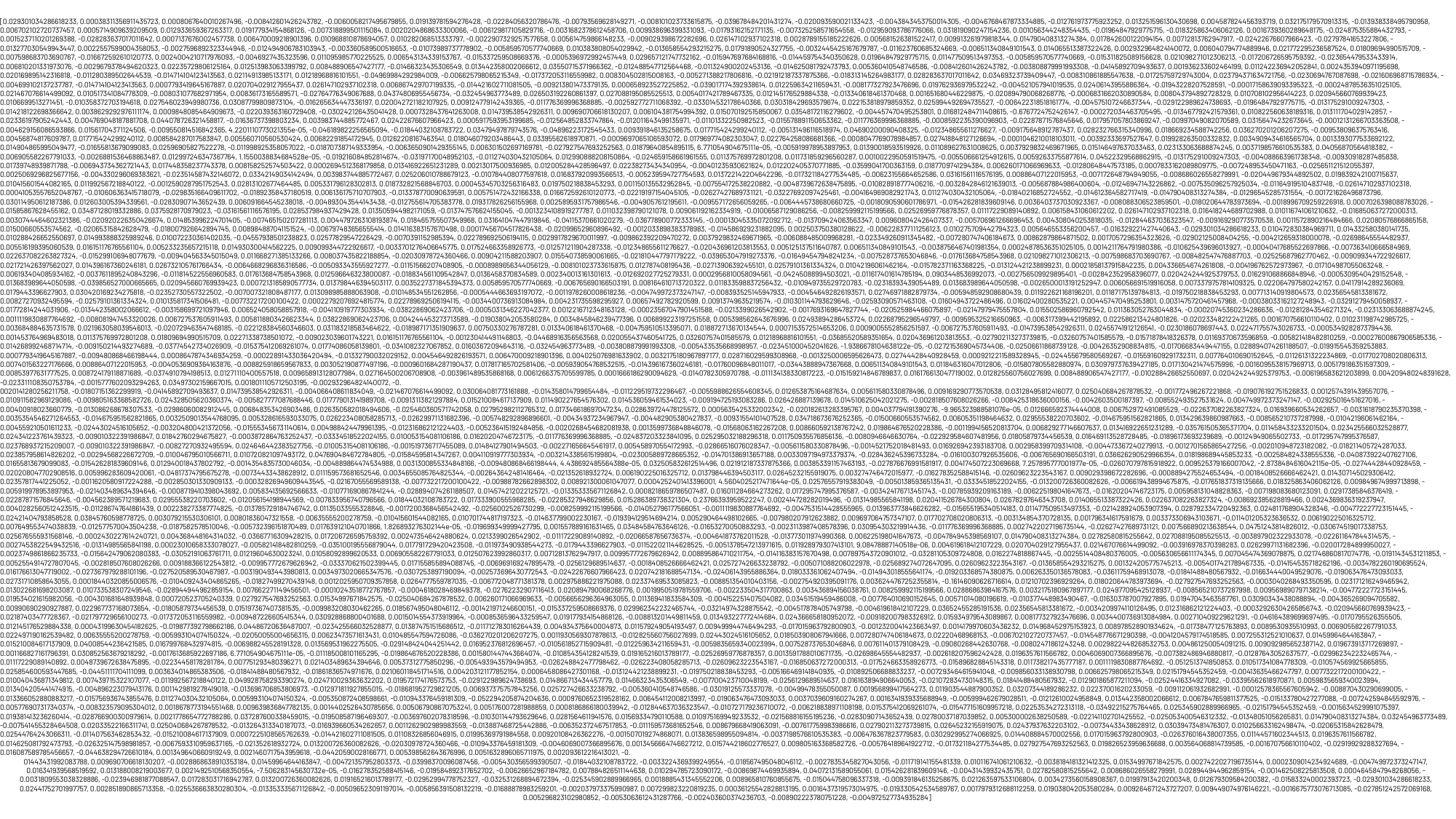

[0.029301034286618233, 0.00038311356911435723, 0.0008067640010267496, -0.008412601426243782, -0.0060058217495679855, 0.019139781594276428, -0.02284056320786476, -0.00793569628149271, -0.008101023733615875, -0.039678484201431274, -0.020093590021133423, -0.0043843453750014305, -0.0046768467873334885, -0.012761973775923252, 0.013251596130430698, 0.004587824456393719, 0.032175179570913315, -0.013938338495790958, 0.006702102720737457, 0.0005714909639209509, 0.012933659367263317, 0.019177934154868126, -0.007318899501115084, 0.0020204868633300066, -0.006129817105829716, -0.0031682378612458706, 0.009938696399331093, -0.01793162152171135, -0.007325258571654558, -0.012959093786776066, 0.031819090247154236, 0.001056344248354435, -0.01964847929775715, -0.018325863406062126, 0.0016739360289648175, -0.024875355884432793, -0.0015237110201269388, -0.028283637017011642, 0.0007137676002457738, 0.006470009218901396, 0.010968810878694057, 0.010282068513333797, -0.0022907329257577658, 0.005614759866148233, -0.009029398672282696, 0.026147102937102318, 0.0028789155185222626, 0.005681526381522417, 0.009913261979818344, 0.014790408313274384, 0.017842600122094154, 0.00712813762947917, -0.02422676607966423, -0.02797841653227806, -0.013277030549943447, 0.0022557599004358053, -0.0027596892323344946, -0.012494906783103943, -0.003360589500516653, -0.01073989737778902, -0.005859570577740669, 0.010383808054029942, -0.013658554293215275, 0.01791890524327755, -0.0032445425167679787, -0.011623760685324669, -0.006511340849101543, 0.014065513387322426, 0.002932964824140072, 0.006040794774889946, 0.021772295236587524, 0.01809694990515709, -0.007598683703690767, -0.016672592610120773, 0.0024004210717976093, -0.0046927435323596, 0.011095985770225525, 0.006543134339153767, -0.015337259508669376, -0.0005396972992457449, 0.029657121747732162, -0.015947697684168816, -0.014459754340350628, 0.01964847929775715, 0.011477509513497353, -0.005859570577740669, -0.015311825089156628, 0.021098271012306213, -0.017206726595759392, -0.023654479533433914, 0.006810201331973076, -0.0029679378494620323, 0.02235729806125164, 0.012513983063399792, 0.008488906547427177, -0.01466323435306549, 0.013442358002066612, 0.03550715371966362, -0.012488547712564468, -0.011324900202453136, -0.014625081792473793, 0.005360410548746586, -0.008412601426243782, -0.003808879991993308, -0.04145892709493637, 0.001936233602464199, 0.011242236942052841, 0.0024353940971195698, 0.020169895142316818, -0.011280389502644539, -0.014714104123413563, 0.02114913985133171, 0.01218968816101551, -0.04969984292984009, -0.006625798065215349, -0.017372053116559982, 0.008304502815008163, -0.005271388217806816, -0.021912187337875366, -0.018313145264983177, 0.028283637017011642, 0.03469323739409447, -0.008310861885547638, -0.01725759729743004, 0.023794371634721756, -0.0230694767087698, -0.021606968715786934, -0.004699102137237787, -0.014714104123413563, 0.0007793419645167887, 0.020704029127955437, 0.026147102937102318, 0.006867429707199335, -0.014421602711081505, -0.009213801473379135, 0.000658923527225852, -0.039017174392938614, 0.012259634211659431, -0.008177327923476696, 0.019762936979532242, -0.004521057941019535, 0.02406143955886364, -0.01943228207528591, -0.00017158639093395323, -0.00024878536351025105, 0.021467076614499092, 0.010517341084778309, -0.008031077682971954, 0.00836173165589571, -0.02764776349067688, 0.04374806955456734, -0.032454963773489, 0.026503192260861397, 0.027088195085525513, 0.0054017421789467335, 0.012145176529884338, -0.013340618461370468, 0.001651680446229875, -0.020894790068268776, -0.0006831662030890584, 0.008043794892728329, 0.010708102956414223, 0.020945660769939423, 0.0106699513271451, -0.010358372703194618, 0.027546023949980736, 0.03087799809873104, -0.016265634447336197, 0.020042721182107925, 0.009124779142439365, -0.011776369996368885, -0.002592772711068392, -0.033014532178640366, 0.030318429693579674, 0.022153818979859352, 0.025994492694735527, -0.006422318518161774, -0.004575107246637344, -0.029122989624738693, -0.01964847929775715, -0.013175291009247303, -0.014218122698366642, 0.0038629292976111174, 0.0009848085464909673, -0.022039363160729408, -0.030242126435041428, 0.0007328437641263008, 0.014739538542926311, 0.009690706618130207, 0.006104381754994392, 0.015070192515850067, 0.03548172116279602, -0.004457470495253801, 0.016812484711408615, -0.6767724752426147, -0.000272034463705495, -0.013467792421579361, 0.010822560638189316, 0.013111704029142857, -0.02336197905242443, 0.004769048187881708, 0.044078726321458817, -0.01636737398803234, 0.003983744885772467, 0.02422676607966423, 0.0005917593953199685, -0.012564852833747864, -0.012011643499135971, -0.01101332250982523, -0.015578891150653362, -0.011776369996368885, -0.0008592235390096903, -0.02287871576845646, 0.017957057803869247, -0.00997049082070589, 0.03156474232673645, -0.00012131266703363508, -0.004629156086593866, 0.01561704371124506, -0.009550814516842365, 4.2201110773021355e-05, -0.046189822256565094, -0.01844032108783722, 0.03479497879743576, -0.04896223172545433, 0.009391846135258675, 0.017715424299240112, -0.005131496116518974, 0.04690200090408325, -0.012348655611276627, -0.009175648912787437, 0.028232766315340996, 0.018669234588742256, 0.036270201206207275, -0.009538096375763416, 0.00456874817609787, 0.017715424299240112, 0.008584287017583847, 0.005560710560530424, 0.00682291854172945, 0.01262208167463541, 0.018046079203486443, 0.03395562618970871, -0.0009697065106593072, 0.017969774082303047, 0.022764258086681366, -0.0008047769078984857, 0.027418848127126694, -0.0001046210018103011, -0.00392333697527647, 0.019928263500332832, 0.0034909434616565704, 0.0013393077533692122, 0.014904865995049477, -0.01655813679099083, 0.02596905827522278, -0.011998925358057022, -0.018707387149333954, -0.0063650901429355145, 0.006301502697169781, -0.027927547693252563, 0.01879640854895115, 6.771054904675111e-05, -0.005919978953897953, 0.01390018593519926, 0.011089627631008625, 0.0037929832469671965, 0.015146497637033463, 0.023133063688874245, 0.0037198576610535383, 0.04056870564818382, -0.006905582267791033, -0.0026881536468863487, 0.012997246347367764, 1.1550038834684528e-05, -0.019216084852814674, -0.03197170048952103, -0.011274030432105064, 0.012990888208150864, -0.024659158661961555, 0.011375769972801208, 0.011731859296560287, 0.0010022950591519475, -0.005506661254912615, 0.00592633755877614, 0.04522329568862915, -0.013175291009247303, -0.004088663961738348, -0.00930918287485838, 0.01739748939871788, -0.006943734362721443, 0.017448358237743378, 0.008158252574503422, 0.0002694512368179858, 0.013416922651231289, 0.00213017500936985, 0.012005284428596497, 0.02238273434340954, -0.00401235930621624, 0.012202405370771885, -0.03599041700363159, 0.0187709741294384, 0.006260171066969633, -0.01280648447573185, 0.0007833162089809775, -0.007248953450471163, -0.025651121512055397, 0.0025069296825677156, -0.004330296069383621, -0.023514587432146072, 0.03342149034142494, 0.003983744885772467, 0.025206010788679123, -0.010784408077597618, 0.016837920993566513, -0.005239594727754593, 0.013722142204642296, -0.017321184277534485, -0.00623155664652586, 0.03161561116576195, 0.00886407122015953, -0.007172648794949055, -0.008686026558279991, -0.020449679344892502, 0.019839242100715637, 0.010415601544082165, 0.011992567218840122, -0.0012590287951752543, 0.02813102677464485, 0.005331796128302813, 0.018732821568846703, 0.00045345703256316483, 0.019750218838453293, 0.001150135532952845, -0.007554172538220882, -0.0048739672638475895, -0.010828918777406216, -0.0032842846121639013, -0.005687884986400604, -0.01246947143226862, -0.007535096257925034, -0.011649195104837418, -0.026147102937102318, 0.00041053557652048767, -0.010606363415718079, -0.029835166409611702, -0.01892358437180519, 0.006136175710707903, -0.013378770090639591, 0.005751472432166338, 0.016672592610120773, -0.02219197154045105, -0.02627427689731121, -0.03227692097425461, -0.004164969082921743, 0.011274030432105064, -0.01840216852724552, -0.014612364582717419, -0.014790408313274384, -0.01296545285731554, -0.001721626496873796, 0.030114950612187386, 0.012603005394339561, -0.02830907143652439, 0.006091664545238018, -0.004893043544143438, -0.012755614705383778, 0.019317826256155968, 0.0025895931757986546, -0.0049057612195611, -0.009557172656059265, -0.0064445738680660725, -0.0018090590601786971, -0.015426281839609146, 0.0036403737030923367, -0.008088306523859501, -0.018020644783973694, -0.0018996709259226918, 0.0007026398088783026, -0.01585867628455162, 0.03487128019332886, 0.0375928170979023, -0.03161561116576195, 0.028537984937429428, 0.013505944982171059, -0.013747576624155045, -0.0013234108919277787, 0.011032398790121078, 0.009061192162334919, -0.01006587129086256, -0.008259992115199566, 0.02526959776878357, 0.01117229089140892, 0.006158431060612202, 0.026147102937102318, 0.016418244689702988, 0.010116741061210632, -0.016850637272000313, 0.0030744464602321386, -0.020920226350426674, 0.014853996224701405, -0.007465150207281113, 0.0044797263108193874, 0.018465755507349968, 0.031641047447919846, -0.04115370661020279, -0.036778900772333145, -0.00013045335072092712, -0.013709424063563347, 0.009608042426407337, -0.005706961266696453, 0.004308040253818035, -0.012844637036323547, -0.009169290773570538, 0.0011572890216484666, 0.02080576866865158, 0.01500660553574562, -0.02065315842628479, -0.018007926642894745, 0.008984887041151524, -0.006797483656555414, 0.014116383157670498, 0.00017456704517826438, -0.02099652960896492, -0.0012033898383378983, -0.014586929231882095, 0.002503750380128622, -0.006228377111256123, 0.010275709442794323, 0.005646553356200457, -0.016329221427440643, -0.029301034286618233, 0.010472830384969711, 0.014332580380141735, 0.010288426652550697, 0.014993888325989246, 0.010072230361402035, -0.04557938501238823, 0.02577829547226429, -0.0070391152985394, 0.022789692506194115, 0.0029917829670011997, -0.009862392209470272, 0.0037929832469671965, -0.006088485009968281, -0.023349260911345482, -0.007280747406184673, 0.00862879864871502, 0.0017057296354323626, -0.02902125008404255, -0.004212659318000078, -0.02698645554482937, 0.005516199395060539, 0.016151176765561104, 0.005233235657215118, 0.014930300414562225, 0.009099344722926617, -0.0033701276406645775, 0.017524663358926773, -0.012571211904287338, -0.012348655611276627, -0.020436961203813553, 0.005125137511640787, 0.006511340849101543, -0.0038756467401981354, 0.00024878536351025105, 0.0014211764791980386, -0.010625439696013927, -0.00040417685522697866, -0.007363410666584969, 0.022637082263827324, -0.015299106948077679, -0.009404563345015049, 0.011668271385133266, 0.008037435822188854, -0.02030978724360466, 0.00904211588203907, 0.015540738590061665, -0.021810447797179222, -0.039653047919273376, -0.016494547948241234, -0.007528737653046846, -0.017613684758543968, 0.021098271012306213, -0.007598683703690767, -0.008482547476887703, -0.02525687962770462, -0.009099344722926617, 0.021721426397562027, 0.014396167360246181, 0.026732105761766434, -0.0064668296836316586, -0.005093343555927277, -0.01151566207408905, -0.0008989656344056129, -0.008101023733615875, 0.012787408195436, -0.02713906392455101, 0.02579101361334324, 0.01042196061462164, -0.015782371163368225, -0.013124421238899231, 0.00021858137915842235, 0.004336654674261808, -0.004196762572973967, -0.017104987055063248, -0.006193404085934162, -0.0037611895240843296, -0.011814522556960583, 0.017613684758543968, 0.012596646323800087, -0.018834561109542847, 0.0136458370834589, 0.002340013161301613, -0.012692027725279331, 0.0002956810058094561, -0.04245088994503021, -0.011617401614785194, 0.0903448536992073, -0.002756509929895401, -0.002842352958396077, 0.020424244925379753, 0.016291068866848946, -0.0005309540429152548, -0.013683989644050598, -0.039856527000665665, 0.020945660769939423, 0.0007213185890577734, 0.013798446394503117, 0.0035227371845394373, 0.005859570577740669, -0.006765690166503191, 0.008164610713720322, 0.011833598837256432, -0.010949735529720783, -0.02318393439054489, 0.013683989644050598, -0.0026500013191252947, 0.006056691519916058, 0.0073379757814109325, 0.022064797580242157, 0.04117914289236069, 0.0179443396627903, 0.030420169234275818, -0.02352730557322502, -0.007007321808487177, 0.013098985888063908, -0.010148534551262856, -0.0005444663693197072, -0.0011978260008618236, -0.004749972373247147, -0.008393525145947933, -0.004546492826193571, 0.02746971882879734, -0.005948592908680439, 0.011922621168196201, 0.01187175139784813, -0.019750218838453293, 0.007713140919804573, 0.02356545813381672, 0.00827270932495594, -0.02579101361334324, 0.010135817341506481, -0.007732217200100422, 0.00022792076924815774, 0.022789692506194115, -0.0034400736913084984, 0.004231735598295927, 0.00657492782920599, 0.00913749635219574, -0.010301144793629646, -0.02593090571463108, -0.01604943722486496, 0.01602400280535221, 0.004457470495253801, 0.0031475720461457968, -0.00038033162127248943, -0.03291279450058937, -0.01772814244031906, -0.013442358002066612, -0.003158699721097946, 0.006524058058857918, -0.004110919777303934, -0.03822869062423706, -0.0005031346227042377, 0.0012216712348163128, -0.00023567047901451588, -0.0213399026542902, -0.0017693169647827744, -0.020525984466075897, -0.02147979475557804, 0.015502586960792542, 0.011363052763044834, -0.00020745360234286636, -0.012812843546271324, -0.023133063688874245, 0.0011119830887764692, -0.008081947453320026, 0.006727537605911493, 0.0058118803426623344, 0.03822869062423706, 0.004244453273713589, -0.019038042053580284, 0.0034845846239477396, 0.006899223197251558, 0.005398562643676996, 0.02493894286453724, 0.02268795296549797, -0.009595325216650963, -0.006317399442195892, 0.022586213424801826, -0.020233482122421265, 0.001670756610110402, 0.010231198742985725, -0.003684884635731578, 0.021963058039546013, -0.020729463547468185, -0.022128384560346603, 0.031183218583464622, -0.018987171351909637, 0.00750330276787281, 0.013340618461370468, -0.004759510513395071, 0.018872713670134544, 0.0007153572514653206, 0.0009005552856251597, -0.006727537605911493, -0.014739538542926311, 0.02455741912126541, -0.0230186078697443, 0.022471755743026733, -0.0005349282873794436, 0.001453764969483018, 0.011375769972801208, 0.01809694990515709, 0.02271338738501072, -0.009023039601743221, 0.016151176765561104, -0.001230414491146803, -0.04468916356563568, 0.020055437460541725, 0.03260757401585579, 0.01218968816101551, -0.03685520589351654, 0.020436961203813553, -0.027902113273739815, -0.03260757401585579, -0.01571878418326378, 0.01169370673596859, -0.005821418482810259, -0.00027600867906585336, -0.014268992468714714, -0.009150214493274689, -0.03774542734026909, -0.015375412069261074, 0.01774086058139801, -0.0341082327067852, 0.01603672094643116, -0.032454963773489, -0.003808879991993308, -0.005433535668998957, -0.023451000452041626, -1.9386678104638122e-05, -0.027215369045734406, -0.02506611868739128, -0.00426352908834815, -0.01706683449447155, 0.028894074261188507, -0.019915545359253883, 0.0007793419645167887, -0.009480868466198444, 0.0008647874346934259, -0.00022891433036420494, -0.01332790032029152, 0.004546492826193571, 0.006470009218901396, 0.004025076981633902, 0.0032175180967897177, 0.028716029599308968, -0.0013250006595626473, 0.02744428440928459, 0.0009212211589328945, -0.024455679580569267, -0.015591609291732311, 0.007764010690152645, -0.01126131322234869, -0.017702708020806313, 0.007401563227176666, 0.00886407122015953, -0.0040536909364163876, -0.008825918659567833, 0.003052190877497196, -0.0009601684287190437, 0.017817165702581406, -0.005939054768532515, -0.014396167360246181, -0.01760096848011017, -0.03443888947367668, 0.006511340849101543, 0.011846316047012806, -0.015807805582880974, 0.030979737639427185, 0.017130421474575996, -0.0016095538157969713, 0.005179186351597309, -0.00853977631777525, 0.008724179118871689, -0.0374910794198513, 0.01271110400557518, 0.009658913128077984, 0.027164500206708908, -0.003961489535868168, 0.0061266375705599785, 0.0001666186290094629, -0.0140782305970788, -0.011134138330817223, -0.015159214846789837, 0.016176613047719002, 0.012825560756027699, 0.008488906547427177, -0.010288426652550697, 0.020424244925379753, -0.006196583621203899, 0.004209480248391628, -0.023311108350753784, -0.0015777602093294263, 0.03497302159667015, 0.0018011105712503195, -0.002932964824140072, -0.0020141280256211758, -0.01807151362299919, -0.04145892709493637, 0.014739538542926311, -0.004066408611834049, -0.021467076614499092, 0.030064081773161888, -0.014358014799654484, -0.011229519732296467, -0.0055988626554608345, 0.012653875164687634, 0.005611580330878496, 0.009169290773570538, 0.03128495812416077, 0.025040684267878532, -0.001772496267221868, -0.019076192751526833, 0.0012574391439557076, -0.010911582969129086, -0.009805163368582726, 0.024328505620360374, -0.005827777087688446, 0.017779013141989708, -0.00913113821297884, 0.015210084617137909, 0.011490227654576302, 0.014536059461534023, -0.009194725193083286, 0.026426887139678, 0.014510625042021275, -0.002818507608026266, -0.008425318636000156, -0.0042603500187397, -0.008552493527531624, 0.004749972373247147, -0.002925016451627016, -0.00400918023660779, -0.013086268678307533, -0.02986060082912445, 0.006848353426903486, 0.026350582018494606, -0.025460360571742058, 0.027952982112765312, 0.017346618697047234, 0.028639724478125572, 0.0005635425332002342, -0.020182613283395767, 0.004037794191390276, -9.965323988581076e-05, 0.012666592374444008, 0.006752972491085529, -0.022637082263827324, 0.016939660534262657, -0.0031618790235370398, -0.0035354546271264553, -0.014675951562821865, 0.0032509013544768095, 0.005328616593033075, 0.026223408058285713, -0.02629971131682396, -0.005748292896896601, -0.00434937234967947, -0.004482905380427837, -0.00931554101407528, 0.034718673676252365, -0.01500660553574562, 0.00605351198464632, 0.02955538220703602, -0.014675951562821865, 0.013429639860987663, -0.008565210737287998, -0.01042196061462164, -0.004559210501611233, -0.02443024516105652, -0.003204800421372056, -0.015553456731140614, 0.004988424479961395, -0.012316862121224403, -0.005236415192484856, -0.0020268454682081938, 0.0013599736848846078, -0.01568063162267208, 0.008660592138767242, 0.019864676520228386, -0.0011994156520813704, 0.006829277146607637, 0.013416922651231289, -0.035761505365371704, 0.011458433233201504, 0.023425566032528877, 0.024341223761439323, -0.009010322391986847, 0.01842760294675827, -0.0003872864763252437, -0.03334518522024155, 0.010053154081106186, 0.01620204746723175, -0.011776369996368885, -0.024837203323841095, 0.025295032188296318, 0.011750935576856136, -0.0080946646630764, -0.022929584607481956, 0.01805879734456539, 0.016469113528728485, -0.01896173693239689, -0.00124949065502733, -0.017295747995376587, 0.023768937215209007, -0.009010322391986847, -0.00827270932495594, 0.024646442383527756, -0.010053154081106186, -0.001519736717455089, 0.01484127901494503, -0.002271656645461917, 0.005458970554172993, -0.02866516076028347, -0.005611580330878496, -0.0014521752018481493, 0.016926942393183708, 0.002958399709314108, -0.004473367240279913, -0.0012701565865427256, -0.002010948723182082, -0.018211405724287033, 0.023857958614826202, -0.00294568226672709, -0.010046795010566711, 0.010720821097493172, 0.047690484672784805, -0.01584595814347267, 0.004110919777303934, -0.0032143385615199804, -0.023005889728665352, -0.014701386913657188, 0.0033097194973379374, -0.028436245396733284, -0.016100307926535606, -0.006765690166503191, 0.036626290529966354, 0.018198689445853233, -0.002584824338555336, -0.040873922407627106, 0.01655813679099083, -0.015426281839609146, 0.012940018437802792, -0.0014354835730046034, -0.004889864474534988, 0.0031300855334848166, -0.009480868466198444, 4.438692485564388e-05, 0.032505832612514496, 0.021912187337875366, 0.003853391157463193, -0.027876676991581917, 0.004174507223069668, 7.257895777001977e-05, -0.026070797815918922, 0.009525379166007042, -2.8738484616042115e-05, -0.02744428440928459, -0.020208047702908516, 0.005996283609420061, -0.04817374795675278, -0.00734433438628912, 0.011159573681652546, 0.0034655085764825344, -0.002643642481416464, -0.021352618932724, 0.006190225016325712, 0.013798446394503117, 0.02645232155919075, 0.003274746472015977, -0.016278352588415146, -0.02609623223543167, 0.009029398672282696, -0.0008894275524653494, -0.0018408526666462421, 0.014307145029306412, 0.02357817441225052, -0.0011620580917224288, -0.002850301330909133, -0.00032826949609443545, -0.02167055569589138, -0.007732217200100422, -0.00988782662898302, 0.008921300061047077, 0.0004252401413396001, 4.5604025217471644e-05, 0.02576557919383049, -0.005013859365135431, -0.03334518522024155, -0.013200726360082626, -0.006619438994675875, -0.017651837319135666, 0.018325863406062126, 0.009849674999713898, -0.005919978953897953, -0.021403489634394646, -0.0008719410398043692, 0.005834135692566633, -0.010771690867841244, -0.028894074261188507, 0.014574212022125721, -0.013353335671126842, 0.0008218659786507487, 0.016011284664273262, 0.017295747995376587, -0.003424176713451743, -0.00785939209163189, -0.006225198041647673, -0.01620204746723175, 0.005958131048828363, -0.007198083680123091, 0.02917385846376419, -0.02287871576845646, -0.004562389571219683, 0.02955538220703602, -0.012056154198944569, -0.007833956740796566, 0.01844032108783722, 0.017333900555968285, -0.02285327948629856, 0.015286389738321304, 0.23766393959522247, 0.002414728282019496, -0.01314985565841198, 0.020411526784300804, 0.02678297646343708, 0.014065513387322426, 0.022637082263827324, -0.008692385628819466, 0.0024369836319237947, 0.0040282560512423515, -0.011286747641861439, 0.002238273387774825, -0.013785729184746742, 0.01135033555328846, -0.0017200368456542492, -0.0256002526730299, -0.008259992115199566, -0.014052796177566051, -0.0011119830887764692, -0.0047531514428555965, 0.013963773846626282, -0.015655195340514183, 0.011477509513497353, -0.021428924053907394, 0.028792334720492363, 0.024811768904328346, -0.004772227723151445, -0.02421404793858528, 0.03845760598778725, 0.003079215530306101, 0.00801836047321558, -0.00635555200278759, -0.010415601544082165, 0.010701744817197323, -0.014637799002230167, -0.019394129514694214, 0.005290464498102665, -0.007980207912623882, 0.009697064757347107, 0.017702708020806313, -0.003134854370728135, 0.001796341617591679, 0.003373306943103671, -0.011401205323636532, 0.006190225016325712, 0.007649553474038839, -0.012577570043504238, -0.0187582578510046, -0.005732396151870489, 0.017639121040701866, 1.826893276302144e-05, -0.019699349999427795, 0.001557889161631465, 0.03484584763646126, -0.01653270050883293, -0.0023113987408578396, 0.030954303219914436, -0.011776369996368885, 0.0027422027196735144, -0.02627427689731121, 0.007566890213638544, 0.04751243814826012, -0.030674519017338753, 0.025676555931568146, -0.0002430227614240721, 0.004368448164314032, -0.03667716309428215, 0.017206726595759392, 0.002473546424880624, 0.0213399026542902, -0.01117229089140892, -0.02066587656736374, -0.004641873762011528, -0.013773011974990368, 0.006225198041647673, -0.004784945398569107, 0.014790408313274384, 0.02782580815255642, 0.027088195085525513, -0.003897902322933078, -0.022611647844314575, -0.0027453822549432516, -0.01314985565841198, 0.00023010658333078027, -0.005821418482810259, -0.035100195556879044, 0.017791729420423508, -0.011973490938544273, -0.0179443396627903, -0.011522021144628525, -0.0051378547213971615, 0.011928979307413101, 9.08478887140518e-06, 0.004619618412107229, 0.020704029127955437, 0.021467076614499092, -0.003916978370398283, 0.02629971131682396, -0.020017284899950027, -0.0023749861866235733, -0.015642479062080383, -0.03052191063761711, 0.01219604630023241, 0.01058092899620533, 0.006905582267791033, 0.012507623992860317, 0.00712813762947917, 0.009957772679626942, 0.008895864710211754, -0.014116383157670498, 0.007897543720901012, -0.03281105309724808, 0.0162274818867445, -0.0025514408480376005, -0.005630656611174345, 0.007045474369078875, 0.021746860817074776, -0.01911434531211853, -0.0052554914727807045, -0.002818507608026266, 0.009188366122543812, -0.009957772679626942, -0.033370621502399445, 0.017155855894088745, -0.006969169247895479, -0.0256129689514637, -0.0018408526666462421, 0.025727426633238792, -0.005071088206022978, -0.025689274072647095, 0.02609623223543167, -0.013658554293215275, 0.001324205775745213, -0.0054017421789467335, -0.014154535718262196, -0.0034782260190695524, 0.016176613047719002, -0.027367979288101196, -0.027520589530467987, -0.003190493443980813, 0.0034973020665347576, -0.0307253897190094, -0.002573696430772543, -0.02422676607966423, 0.020742181688547134, -0.02406143955886364, 0.018033361062407494, -0.014943018555641174, -0.019203368574380875, 0.006263350136578083, -0.03611759468913078, -0.01841488480567932, -0.016634440049529076, -0.019063476473093033, 0.02731710858643055, 0.00018440320855006576, -0.010409243404865265, -0.01827499270439148, 0.0012025950709357858, 0.0264777559787035, -0.006772048771381378, 0.002975886221975088, 0.02337469533085823, -0.008851354010403156, -0.002754920395091176, 0.0036244767252355814, -0.16146090626716614, 0.01210702396929264, 0.018020644783973694, -0.027927547693252563, -0.0003040268493350595, 0.023171216249465942, 0.013022681698203087, 0.010733538307249546, -0.028944944962859154, 0.007662271149456501, -0.00010243518772767857, -0.0004618028469849378, -0.02762232907116413, 0.020894790068268776, 0.0019950519781559706, -0.002233504317700863, 0.003436894156038761, 0.008259992115199566, 0.02886863984167576, 0.0032175180967897177, 0.024977095425128937, -0.008565210737287998, 0.009569890797138214, -0.004772227723151445, 0.019534021615982056, -0.004301681648939848, 0.000720523705240339, 0.027927547693252563, 0.01534997671842575, -0.025040684267878532, 0.006260171066969633, -0.0056656296364963055, 0.011369411833584309, -0.004152251407504082, 0.03451519459486008, -0.007764010690152645, 0.00571014080196619, -0.010377448983490467, -0.016303787007927895, 0.01947043463587761, 0.03090343438088894, -0.004365269094705582, 0.00990690290927887, 0.022967737168073654, -0.01805879734456539, 0.015197367407381535, -0.009983208030462265, 0.018567495048046112, -0.001421971246600151, -0.015337259508669376, 0.029962342232465744, -0.03214974328875542, -0.004517878405749798, -0.004619618412107229, 0.03652455285191536, 0.02356545813381672, -0.0034209974110126495, 0.012316862121224403, -0.00032926304265856743, -0.020945660769939423, -0.02187403477728367, -0.021797729656100273, -0.017372053116559982, -0.009487226605415344, 0.030928868800401688, 0.0015014554373919964, -0.0008536596433259547, 0.019177934154868126, -0.008813201449811459, 0.013493227772414684, 0.024366658180952072, -0.009182007983326912, 0.015934979543089867, 0.008177327923476696, 0.0034400736913084984, 0.002710409229621291, -0.046164389699697495, -0.0170795526355505, 0.012145176529884338, 0.00043199630454182625, -0.019877392798662186, 0.04486720636487007, -0.023425566032528877, 0.013874751515686512, -0.011712783016264439, 0.004934375640004873, 0.011579249054193497, 0.009499944746494293, -0.017015963792800903, -0.0012320041423663497, 0.0014179970603436232, 0.014968452975153923, 0.008978528901934624, -0.01738477125763893, 0.0089530935510993, 0.006905582267791033, 0.022497190162539482, 0.00635555200278759, -0.005993104074150324, -0.02050055004656315, 0.00623473571613431, 0.010485547594726086, -0.036270201206207275, 0.0011930569307878613, -0.012825560756027699, 0.02443024516105652, 0.018503908067941666, 0.007280747406184673, 0.02220468968153, -0.006702102720737457, -0.014548776671290398, -0.0041204579174518585, 0.007255312521010637, 0.01459964644163847, -0.015210084617137909, 0.04008544236421585, 0.016799768432974815, -0.006988245528191328, 0.013569531962275505, -0.029148424044251442, 0.016952376812696457, -0.010561852715909481, -0.012259634211659431, -0.0059835659340023994, 0.007528737653046846, 0.007611401379108429, -0.09080268442630768, -0.00802471861243248, 0.0029822448268532753, 0.004861250054091215, 0.009092985652387142, 0.019673913717269897, -0.001166827161796391, 0.030852563679218292, -0.0017613685922697186, 6.771054904675111e-05, -0.011185008101165295, -0.019864676520228386, 0.0015801447443664074, -0.010854354128241539, 0.019165216013789177, -0.02526959776878357, 0.0013591788010671735, -0.02698645554482937, -0.002618207596242428, 0.0196357611566782, 0.0046069007366895676, -0.007382486946880817, -0.01287643052637577, -0.029962342232465744, -0.01117229089140892, 0.0048739672638475895, -0.02234458178281784, 0.007751293480396271, 0.021403489634394646, 0.00537312775850296, -0.005493943579494953, -0.026248842477798462, -0.026223408058285713, -0.02609623223543167, -0.016850637272000313, -0.017524663358926773, -0.015896828845143318, 0.011738217435777187, 0.0011119830887764692, -0.0512513741850853, 0.010517341084778309, -0.010574569925665855, 0.025854600593447685, -0.04451111704111099, 0.003634014865383506, -0.01841488480567932, -0.01861836574971676, 0.021060118451714516, 0.004203121177852154, 0.0006458086427301168, -0.013124421238899231, -0.019750218838453293, -0.005166469141840935, -0.010892506688833237, -0.007293464615941048, -0.009856033138930798, 0.006625798065215349, 0.02151794545352459, -0.00413635466247797, 0.007732217200100422, -0.010040436871349812, 0.007439715322107077, -0.011992567218840122, 0.049928758293390274, 0.024710029363632202, 0.019572174176573753, -0.029122989624738693, 0.014866713434457779, 0.01466323435306549, -0.007700423710048199, -0.0256129689514637, 0.016163894906640053, -0.021072834730148315, 0.01841488480567932, -0.012901865877211094, -0.02524416334927082, -0.03395562618970871, 0.0059835659340023994, 0.013404205441474915, -0.004896223079413176, 0.0011429819278419018, -0.013696706853806973, -0.012971811927855015, -0.018681952729821205, 0.006937375757843256, 0.025727426633238792, -0.005360410548746586, -0.03019125573337078, -0.00499478355050087, 0.001956899417564273, 0.011903544887900352, 0.03207344189286232, 0.02237001620233059, -0.009112061932682991, -0.00012578365567605942, -0.008870430290699005, -0.013366052880883217, -0.015756936743855476, 0.011274030432105064, 0.005993104074150324, -0.005350872408598661, -0.010943376459181309, -0.052294205874204636, 0.0009760652319528162, 0.006454112008213997, -0.019063476473093033, 0.0037039609160274267, 0.0016341939335688949, -0.005999462679028511, -0.01212610024958849, 0.013442358002066612, 0.0067847659811377525, -0.015133780427277088, -0.007242594845592976, -0.005776907317340374, -0.008323579095304012, 0.0018678773194551468, 0.009639836847782135, 0.0014402526430785656, 0.005067908670753241, 0.005176007281988859, 0.0008186866180039942, -0.012844637036323547, -0.010727179236710072, -0.006218838971108198, 0.015375412069261074, -0.015477151609957218, 0.02253534272313118, -0.03492215275764465, 0.025345902889966965, -0.02151794545352459, -0.0015634529991075397, 0.019381413236260414, -0.028766900300979614, 0.0021778654772788286, 0.037287600338459015, -0.019508587196469307, -0.003697602078318596, -0.010301144793629646, 0.0281564611941576, 0.01569334790110588, 0.010975169949233532, -0.021568816155195236, -0.02830907143652439, 0.02780037187039852, 0.005300002638250589, -0.022141102701425552, -0.025053400546312332, -0.01348051056265831, 0.014790408313274384, 0.032454963773489, -0.007541455328464508, 0.02033522166311741, 0.025040684267878532, -0.013264313340187073, -0.016939660534262657, 0.0011262902989983559, -0.013887468725442886, -0.006352372467517853, -0.011159573681652546, 0.008679668419063091, -0.007617759983986616, 0.027902113273739815, 0.02645232155919075, 0.02437937632203102, -0.00734433438628912, 0.03039473481476307, 0.010256633162498474, -0.02065315842628479, 0.02544764243066311, -0.011407563462853432, -0.015210084617137909, 0.0007225108565762639, -0.014421602711081505, 0.01108326856046915, 0.01995369791984558, 0.00920108426362276, -0.001507019274868071, 0.013836598955094814, -0.0037198576610535383, -0.006476367823779583, 0.030292995274066925, 0.014408884570002556, 0.017015963792800903, -0.026376016438007355, 0.01144571602344513, 0.0196357611566782, 0.014625081792473793, -0.026325147598981857, -0.0067593310959637165, -0.021352618932724, 0.013200726360082626, -0.02030978724360466, -0.010943376459181309, -0.0046069007366895676, 0.0013456664746627212, 0.015744218602776527, 0.009805163368582726, -0.005764189641922712, -0.017321184277534485, 0.027927547693252563, 0.019826523959636688, 0.003564068814739585, -0.001670756610110402, -0.02919929288327694, -0.016087589785456657, -0.044638294726610184, 0.001349640660919249, 0.0021460717543959618, -0.04420590028166771, 0.005398562643676996, 0.0051632896065711975, 0.002093612216413021, -0.01443431992083788, 0.009690706618130207, -0.0028868638910353184, 0.01459964644163847, -0.004721357952803373, -0.03998370096087456, -0.005430356599390507, -0.01844032108783722, -0.0033224369399249554, -0.018567495048046112, -0.0027835345827043056, -0.011719141155481339, 0.010116741061210632, -0.0038184181321412325, 0.01534997671842575, 0.0027422027196735144, 0.0002309014234924689, -0.004749972373247147, 0.016341939568519592, 0.013188008219003677, 0.0021492510568350554, -7.506283145630732e-05, -0.016278352588415146, -0.019584892317652702, -0.00626652967184782, 0.007884826511144638, 0.010294785723090172, -0.00869874469935894, 0.04072131589055061, 0.015426281839609146, -0.00431439932435751, 0.02782580815255642, 0.008686026558279991, 0.028944944962859154, -0.001462508225813508, 0.0004645847948268056, -0.0031809553038328886, -0.023946981877088547, 0.017283031716942787, 0.013200726360082626, 0.019165216013789177, -0.02952994778752327, -0.032531268894672394, -0.025345902889966965, 0.0018885431345552206, 0.008965810760855675, -0.015044758096337318, -0.009391846135258675, 0.021263597533106804, 0.0034273560158908367, 0.01997913420200348, 0.012679309584200382, -0.015833240002393723, -0.029301034286618233, 0.02441752701997757, 0.002851890865713358, -0.025536663830280304, -0.013353335671126842, -0.005096523091197014, -0.005856391508132219, -0.01688878983259201, -0.002037973375990987, 0.007299823220819235, 0.00036125542828813195, 0.0016437319573014975, -0.019330542534589767, 0.0017979312688112259, 0.019038042053580284, 0.009264671243727207, 0.009449074976146221, -0.0016675773076713085, -0.027851242572069168, 0.005296823102980852, -0.0053063612431287766, -0.002403600374236703, -0.008902223780751228, -0.004972527734935284]